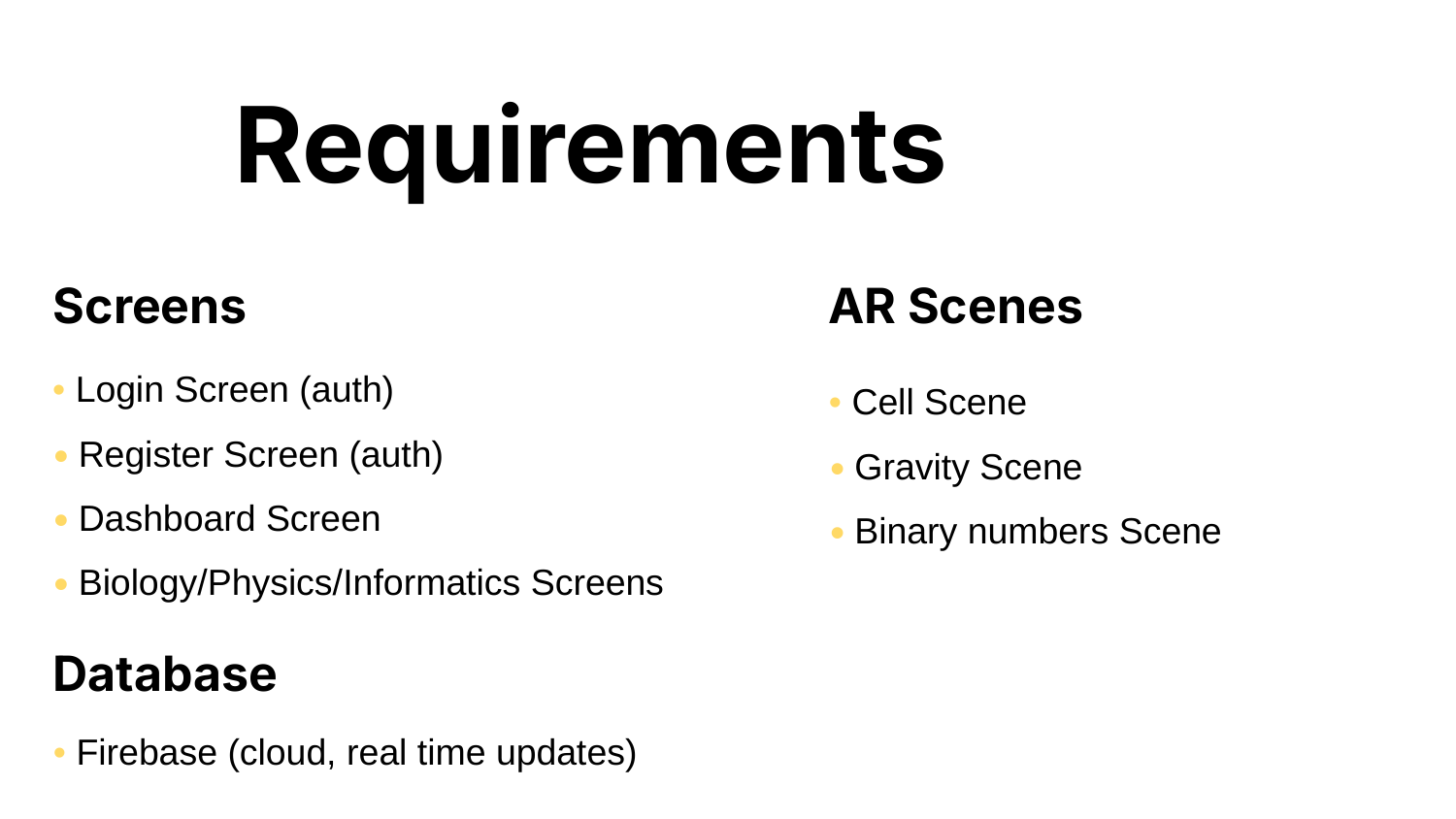

# Requirements
Screens
AR Scenes
• Login Screen (auth)
• Cell Scene
• Register Screen (auth)
• Gravity Scene
• Dashboard Screen
• Binary numbers Scene
• Biology/Physics/Informatics Screens
Database
• Firebase (cloud, real time updates)